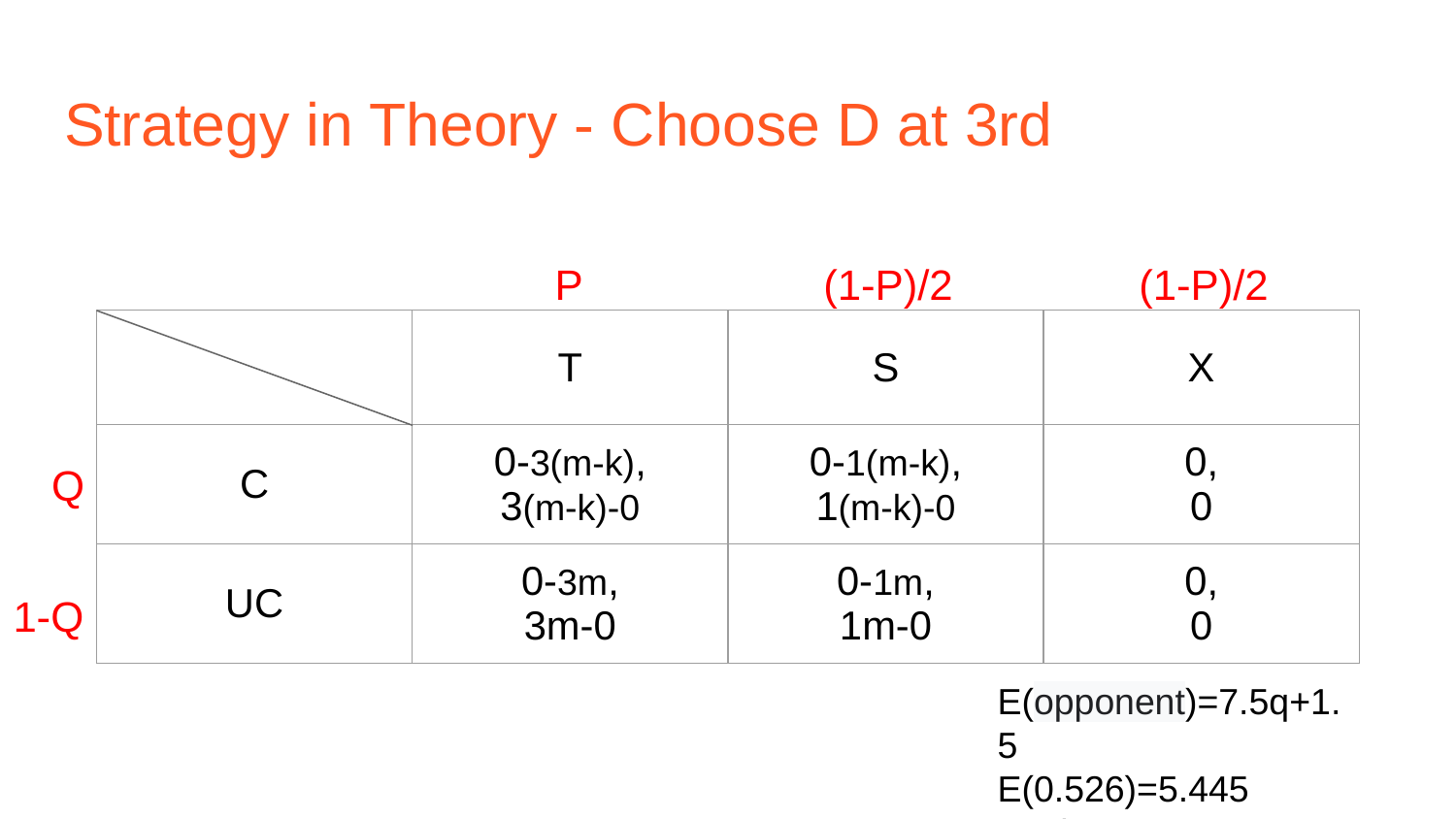

# Strategy in Theory - Choose D at 3rd
P
(1-P)/2
(1-P)/2
|  | T | S | X |
| --- | --- | --- | --- |
| C | 0-3(m-k), 3(m-k)-0 | 0-1(m-k), 1(m-k)-0 | 0, 0 |
| UC | 0-3m, 3m-0 | 0-1m, 1m-0 | 0, 0 |
Q
1-Q
E(opponent)=7.5q+1.5
E(0.526)=5.445
5>=k>=1